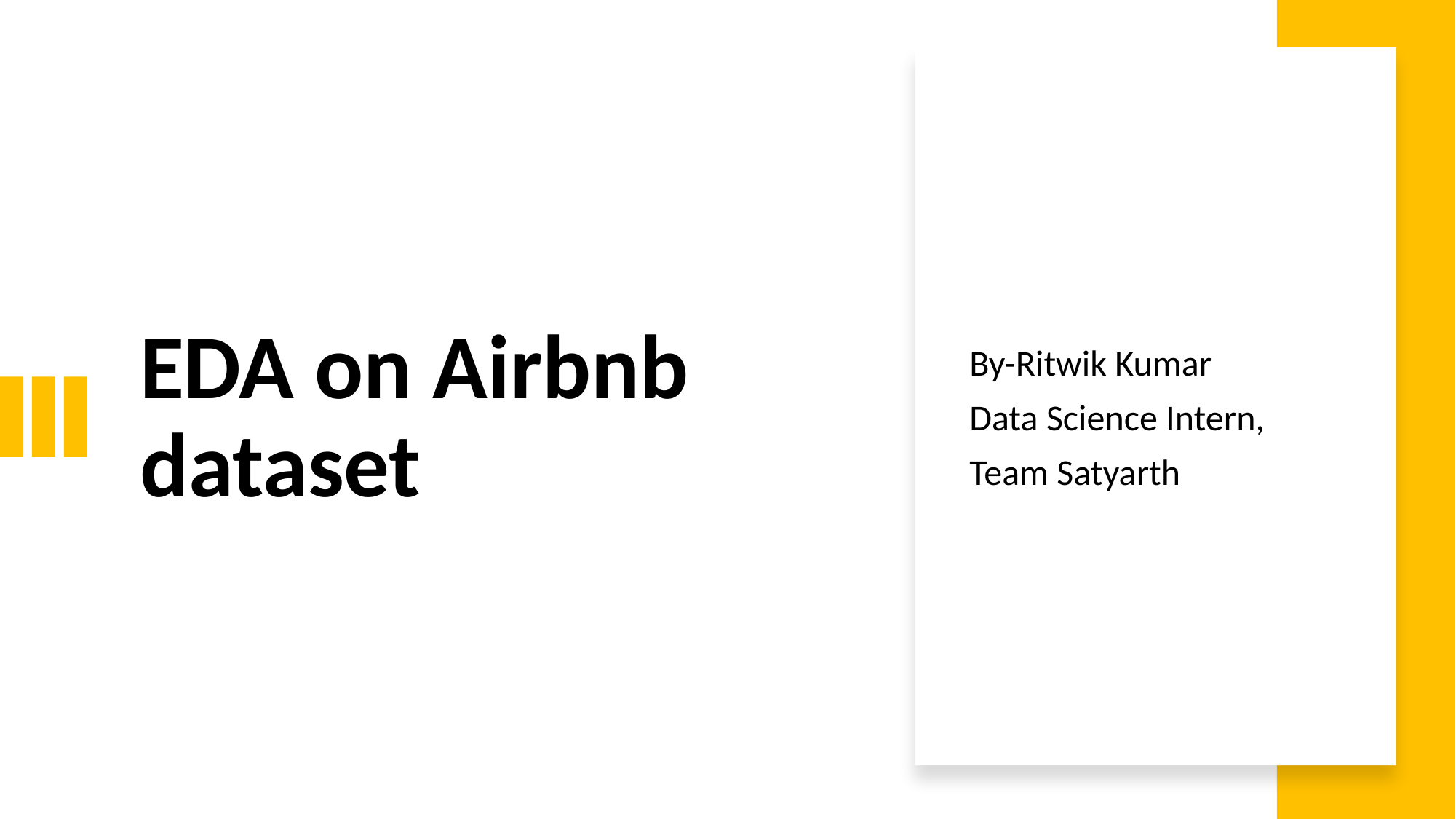

# EDA on Airbnb dataset
By-Ritwik Kumar
Data Science Intern,
Team Satyarth